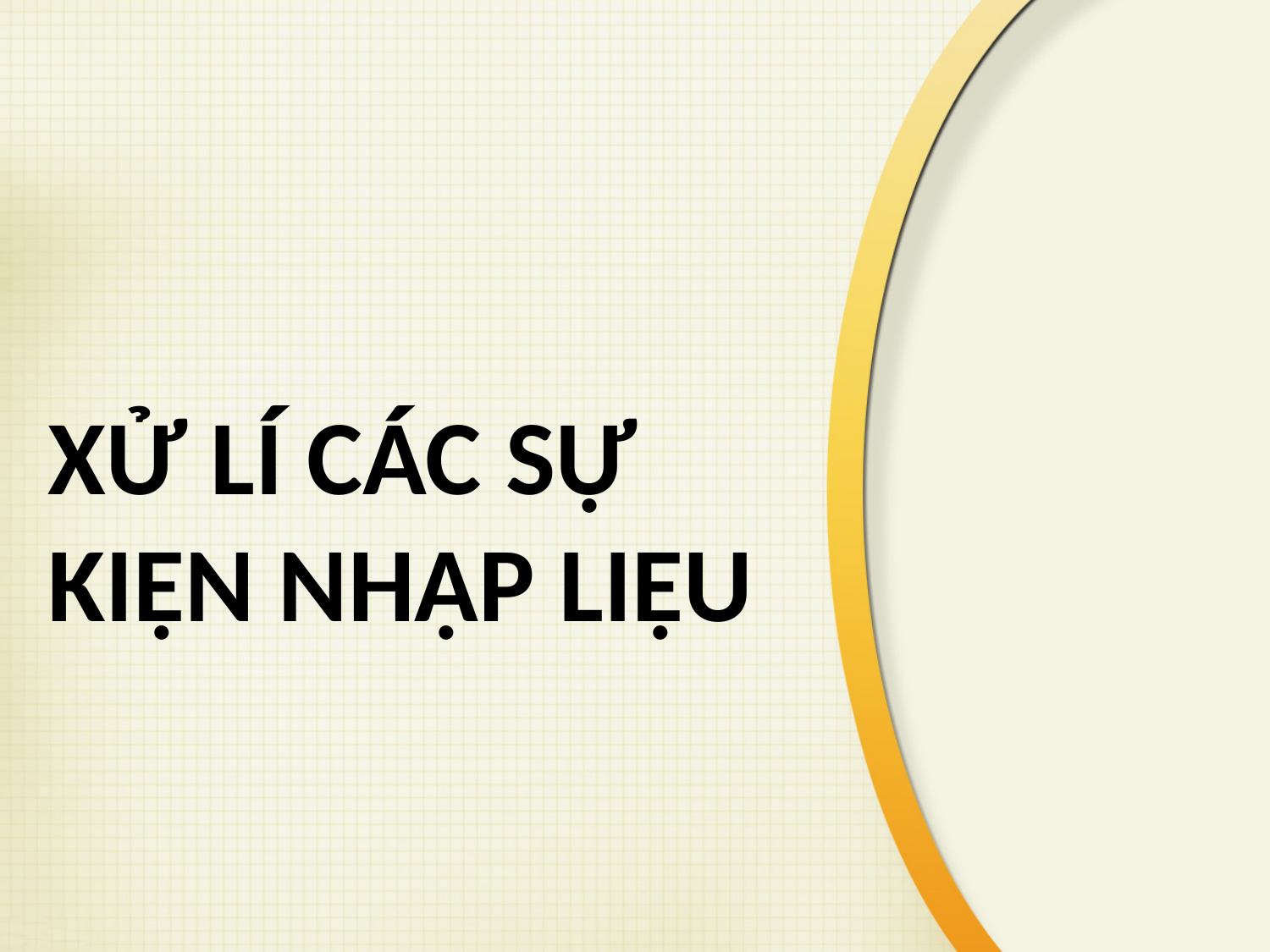

XỬ LÍ CÁC SỰ KIỆN NHẬP LIỆU